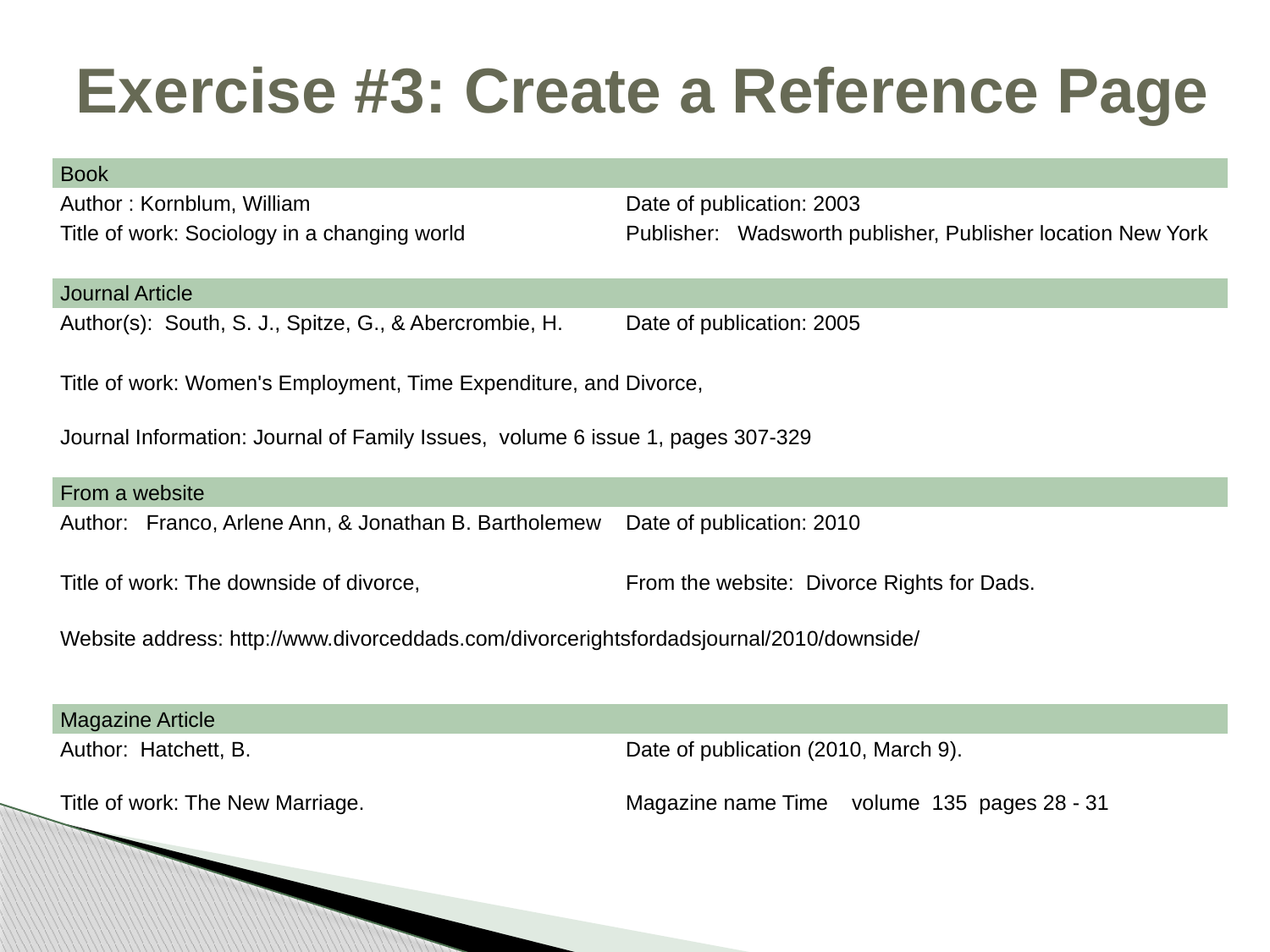

# Exercise #3: Create a Reference Page
| Book |  |
| --- | --- |
| Author : Kornblum, William | Date of publication: 2003 |
| Title of work: Sociology in a changing world | Publisher: Wadsworth publisher, Publisher location New York |
| Journal Article |  |
| Author(s): South, S. J., Spitze, G., & Abercrombie, H. | Date of publication: 2005 |
| Title of work: Women's Employment, Time Expenditure, and Divorce, |  |
| Journal Information: Journal of Family Issues, volume 6 issue 1, pages 307-329 |  |
| From a website |  |
| Author: Franco, Arlene Ann, & Jonathan B. Bartholemew | Date of publication: 2010 |
| Title of work: The downside of divorce, | From the website: Divorce Rights for Dads. |
| Website address: http://www.divorceddads.com/divorcerightsfordadsjournal/2010/downside/ |  |
| Magazine Article |  |
| Author: Hatchett, B. | Date of publication (2010, March 9). |
| Title of work: The New Marriage. | Magazine name Time volume 135 pages 28 - 31 |